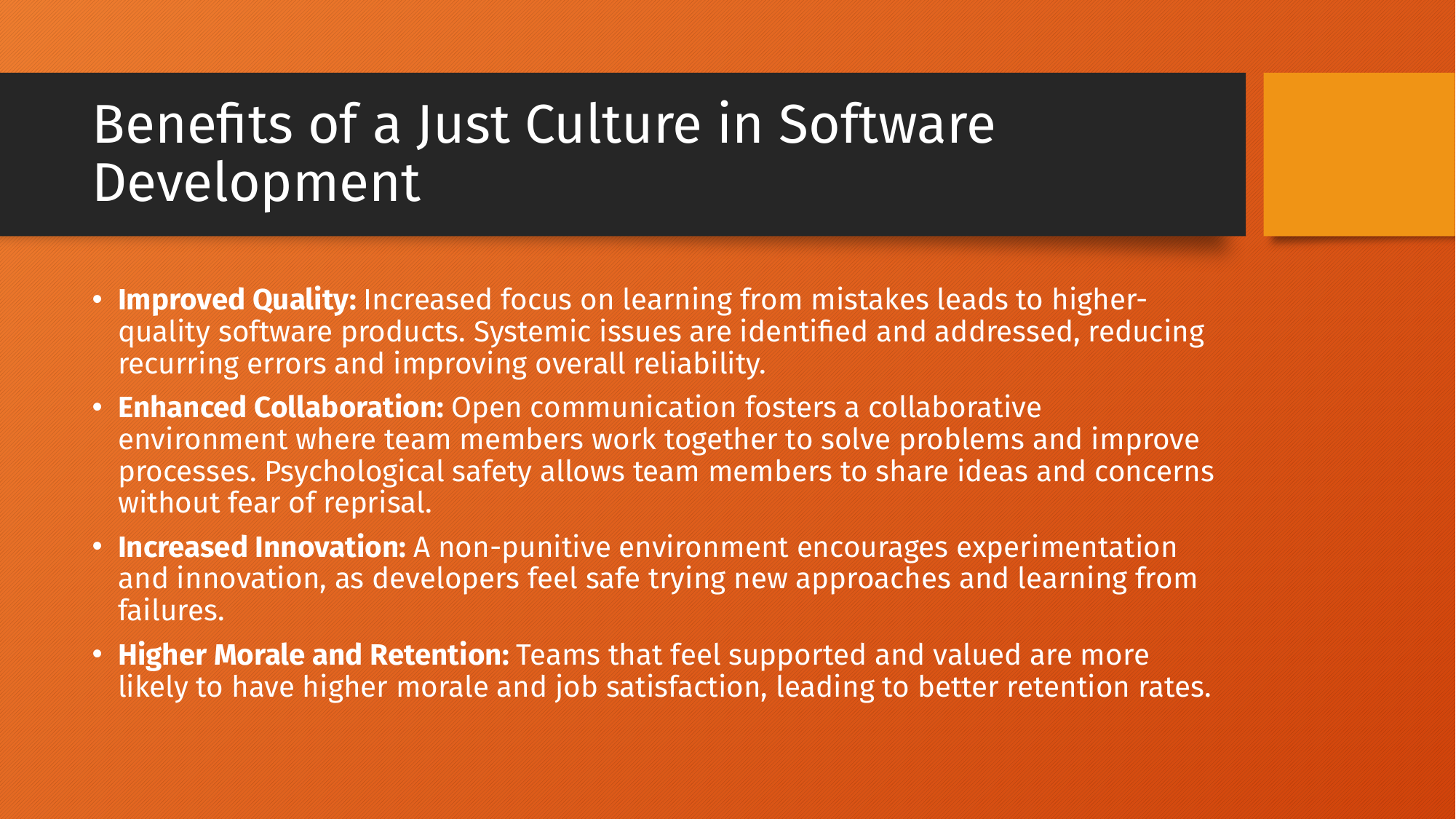

# Benefits of a Just Culture in Software Development
Improved Quality: Increased focus on learning from mistakes leads to higher-quality software products. Systemic issues are identified and addressed, reducing recurring errors and improving overall reliability.
Enhanced Collaboration: Open communication fosters a collaborative environment where team members work together to solve problems and improve processes. Psychological safety allows team members to share ideas and concerns without fear of reprisal.
Increased Innovation: A non-punitive environment encourages experimentation and innovation, as developers feel safe trying new approaches and learning from failures.
Higher Morale and Retention: Teams that feel supported and valued are more likely to have higher morale and job satisfaction, leading to better retention rates.